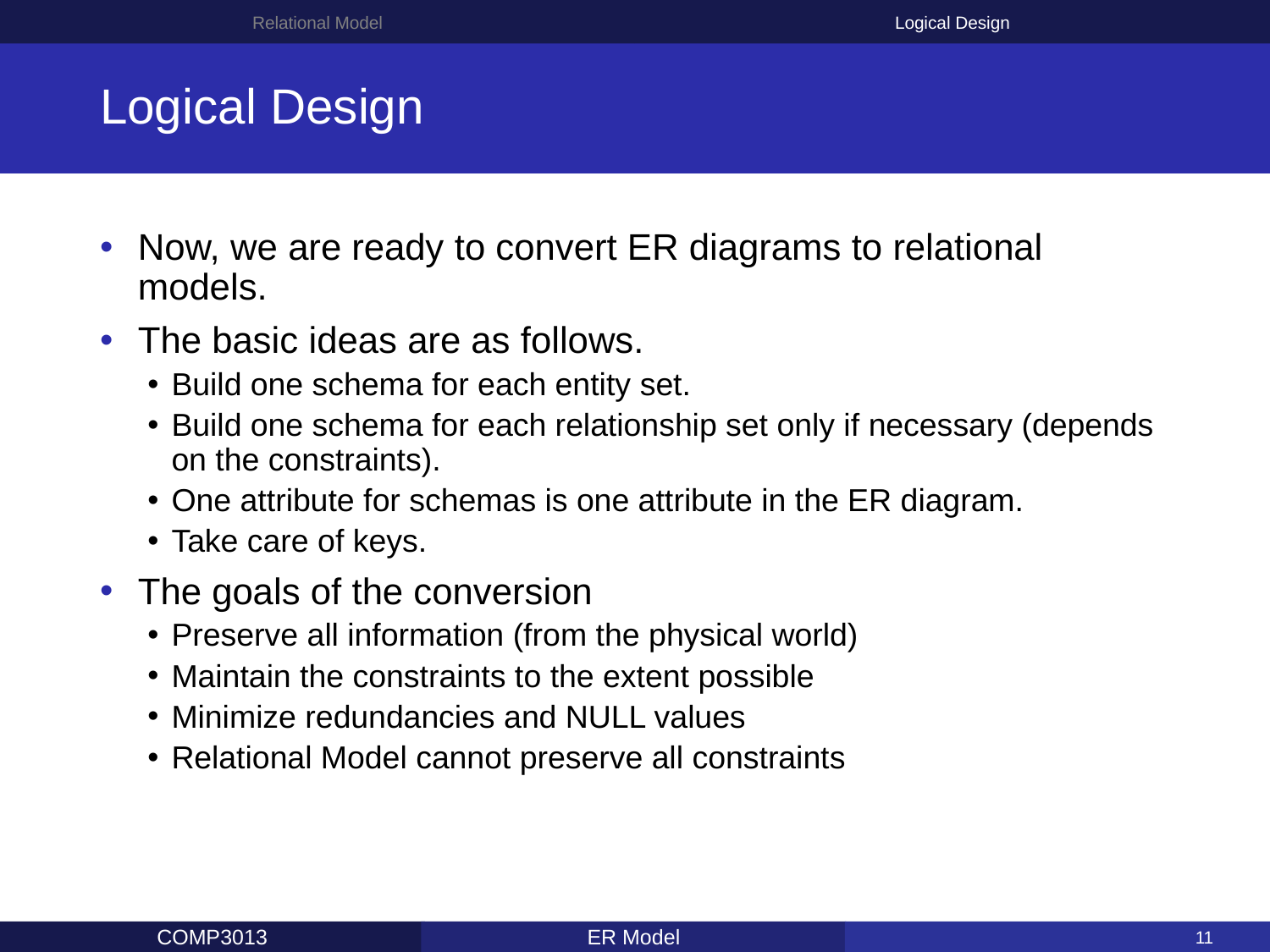

Relational Model
Logical Design
# Logical Design
Now, we are ready to convert ER diagrams to relational models.
The basic ideas are as follows.
Build one schema for each entity set.
Build one schema for each relationship set only if necessary (depends on the constraints).
One attribute for schemas is one attribute in the ER diagram.
Take care of keys.
The goals of the conversion
Preserve all information (from the physical world)
Maintain the constraints to the extent possible
Minimize redundancies and NULL values
Relational Model cannot preserve all constraints